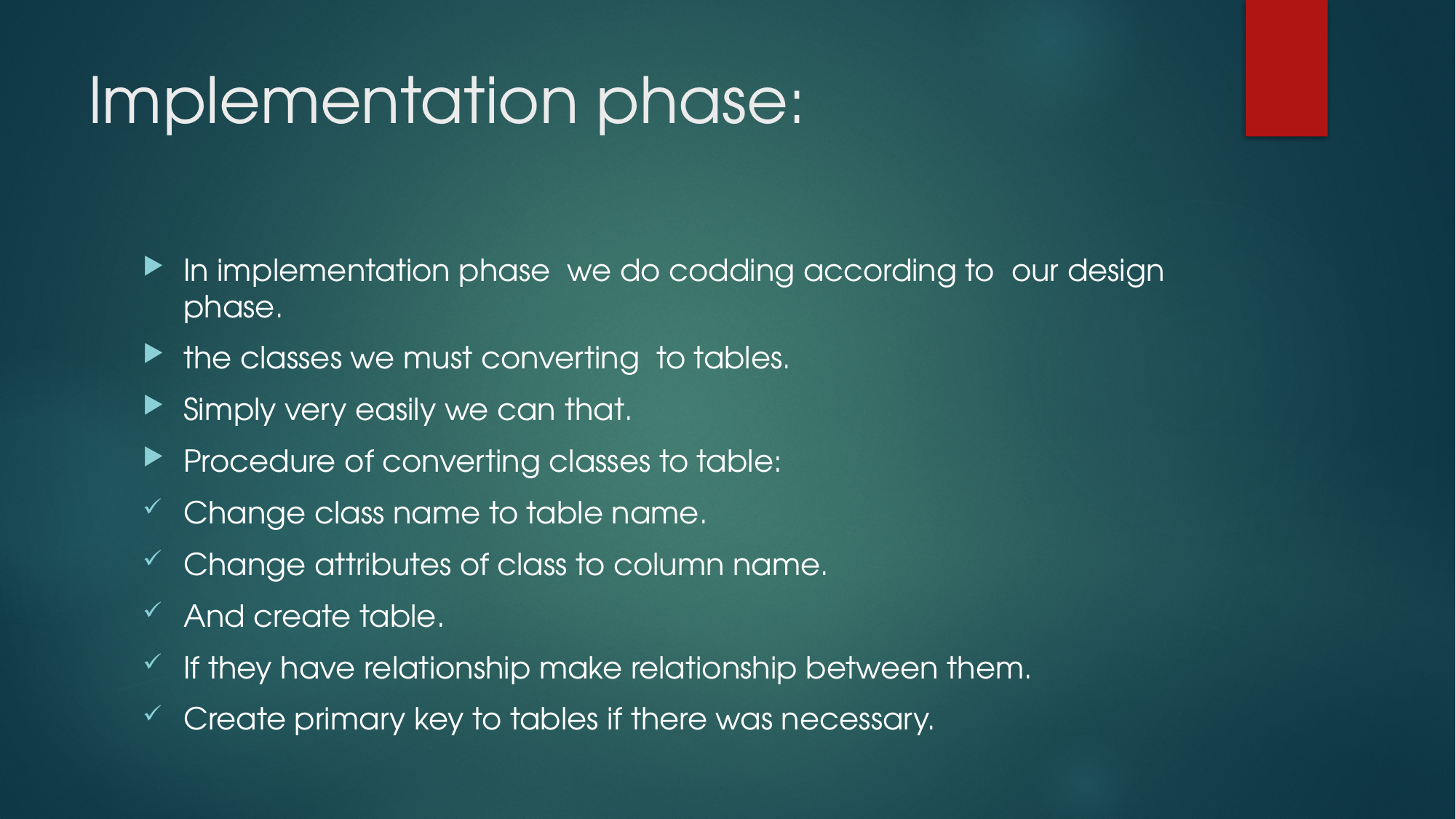

# Implementation phase:
In implementation phase  we do codding according to  our design phase.
the classes we must converting  to tables.
Simply very easily we can that.
Procedure of converting classes to table:
Change class name to table name.
Change attributes of class to column name.
And create table.
If they have relationship make relationship between them.
Create primary key to tables if there was necessary.